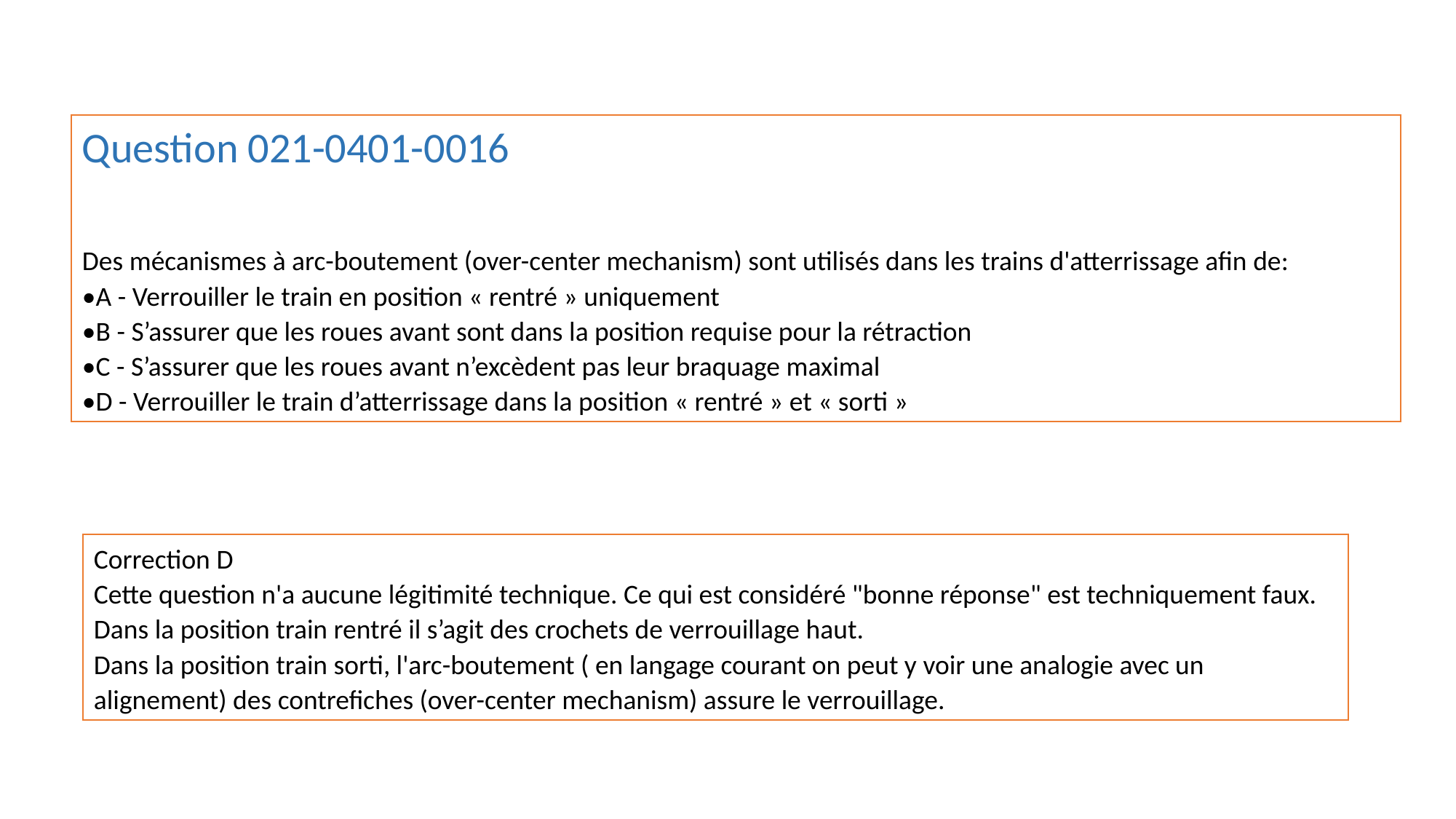

Question 021-0401-0016

Des mécanismes à arc-boutement (over-center mechanism) sont utilisés dans les trains d'atterrissage afin de:
•A - Verrouiller le train en position « rentré » uniquement
•B - S’assurer que les roues avant sont dans la position requise pour la rétraction
•C - S’assurer que les roues avant n’excèdent pas leur braquage maximal
•D - Verrouiller le train d’atterrissage dans la position « rentré » et « sorti »
Correction D
Cette question n'a aucune légitimité technique. Ce qui est considéré "bonne réponse" est techniquement faux.
Dans la position train rentré il s’agit des crochets de verrouillage haut.
Dans la position train sorti, l'arc-boutement ( en langage courant on peut y voir une analogie avec un alignement) des contrefiches (over-center mechanism) assure le verrouillage.